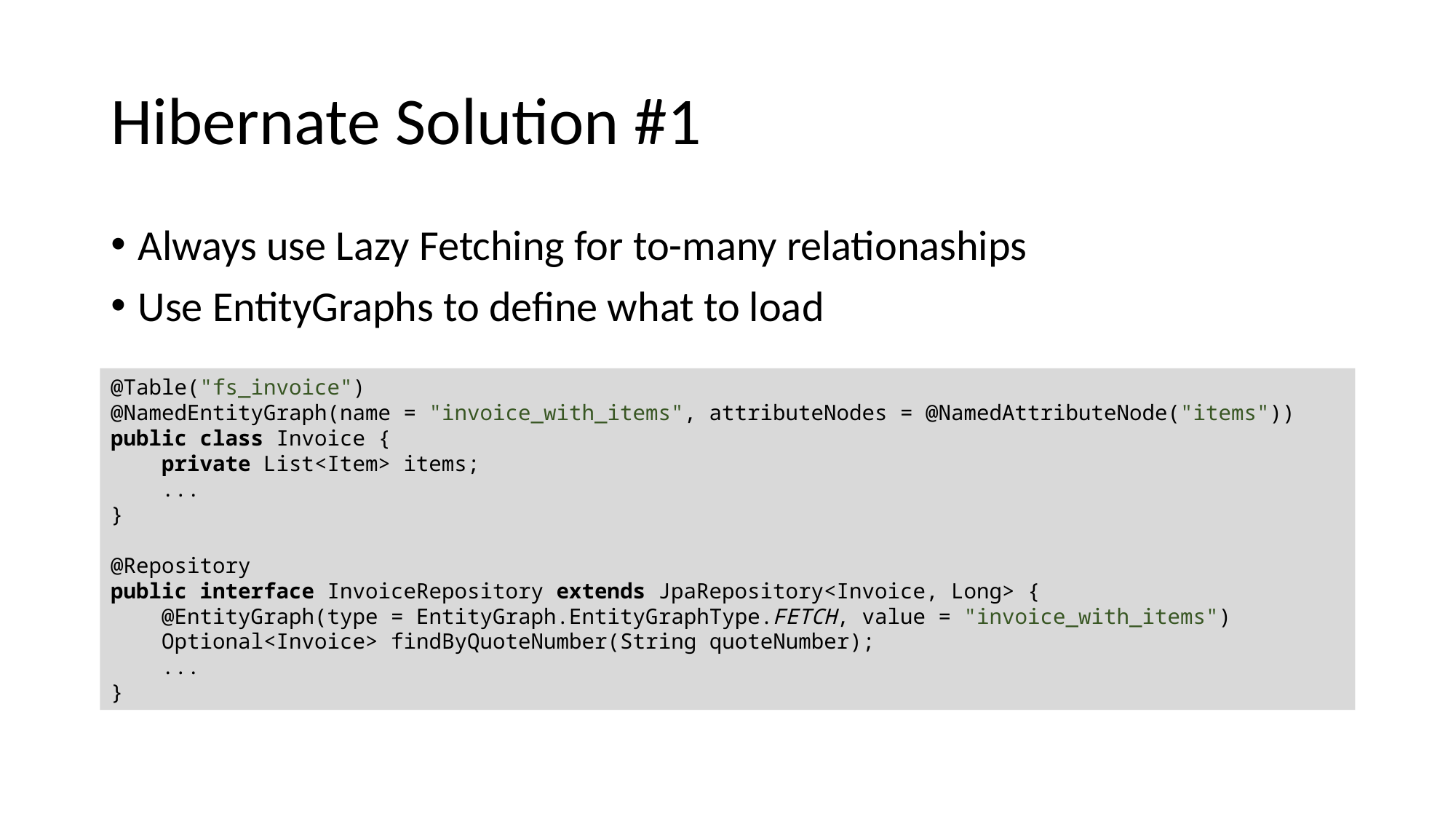

# Hibernate Solution #1
Always use Lazy Fetching for to-many relationaships
Use EntityGraphs to define what to load

@Table("fs_invoice")
@NamedEntityGraph(name = "invoice_with_items", attributeNodes = @NamedAttributeNode("items"))
public class Invoice {
    private List<Item> items;
    ...
}

@Repository
public interface InvoiceRepository extends JpaRepository<Invoice, Long> {
    @EntityGraph(type = EntityGraph.EntityGraphType.FETCH, value = "invoice_with_items")
    Optional<Invoice> findByQuoteNumber(String quoteNumber);
    ...
}